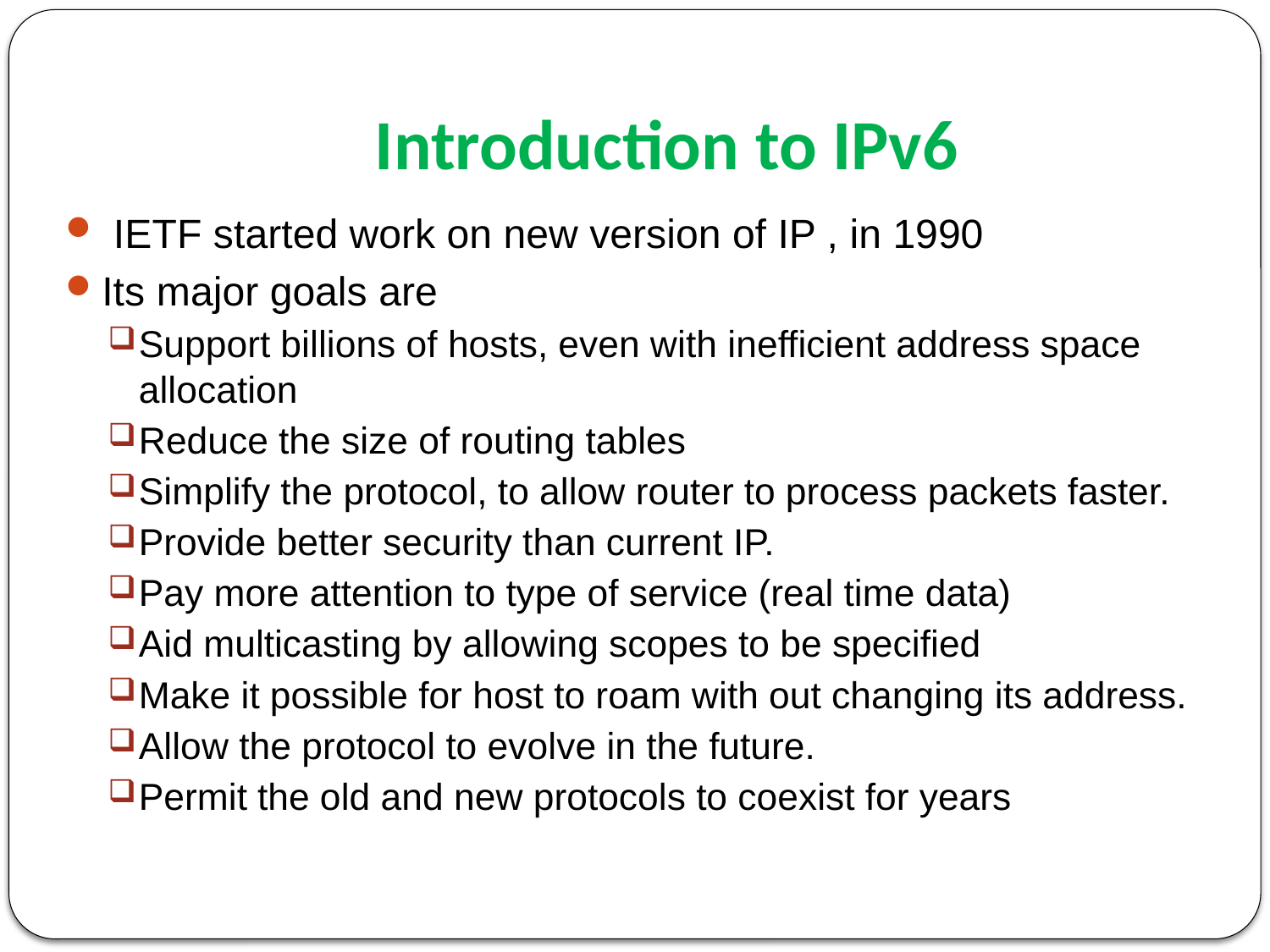

# Introduction to IPv6
 IETF started work on new version of IP , in 1990
Its major goals are
Support billions of hosts, even with inefficient address space allocation
Reduce the size of routing tables
Simplify the protocol, to allow router to process packets faster.
Provide better security than current IP.
Pay more attention to type of service (real time data)
Aid multicasting by allowing scopes to be specified
Make it possible for host to roam with out changing its address.
Allow the protocol to evolve in the future.
Permit the old and new protocols to coexist for years